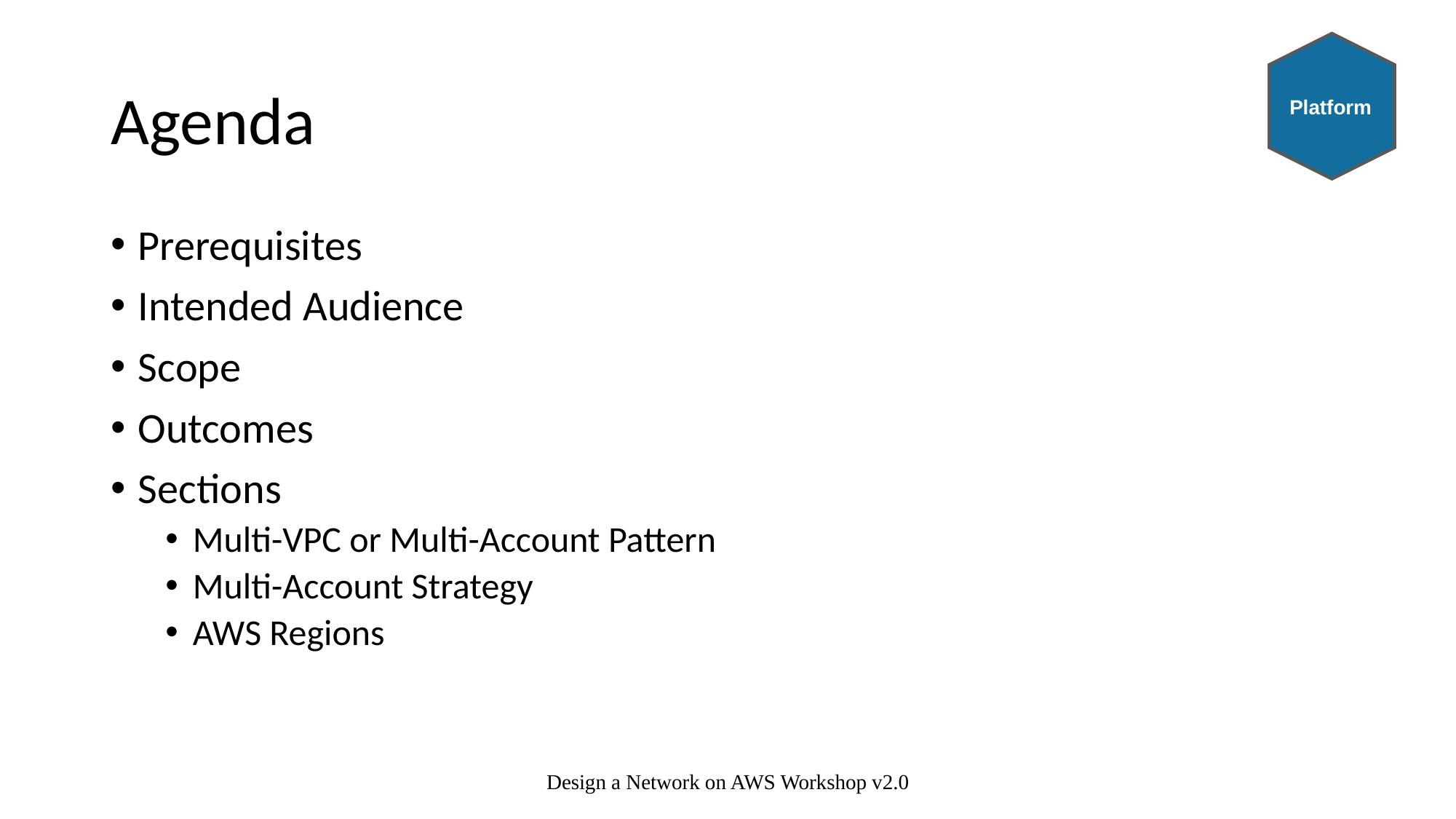

Platform
# Agenda
Prerequisites
Intended Audience
Scope
Outcomes
Sections
Multi-VPC or Multi-Account Pattern
Multi-Account Strategy
AWS Regions
Design a Network on AWS Workshop v2.0